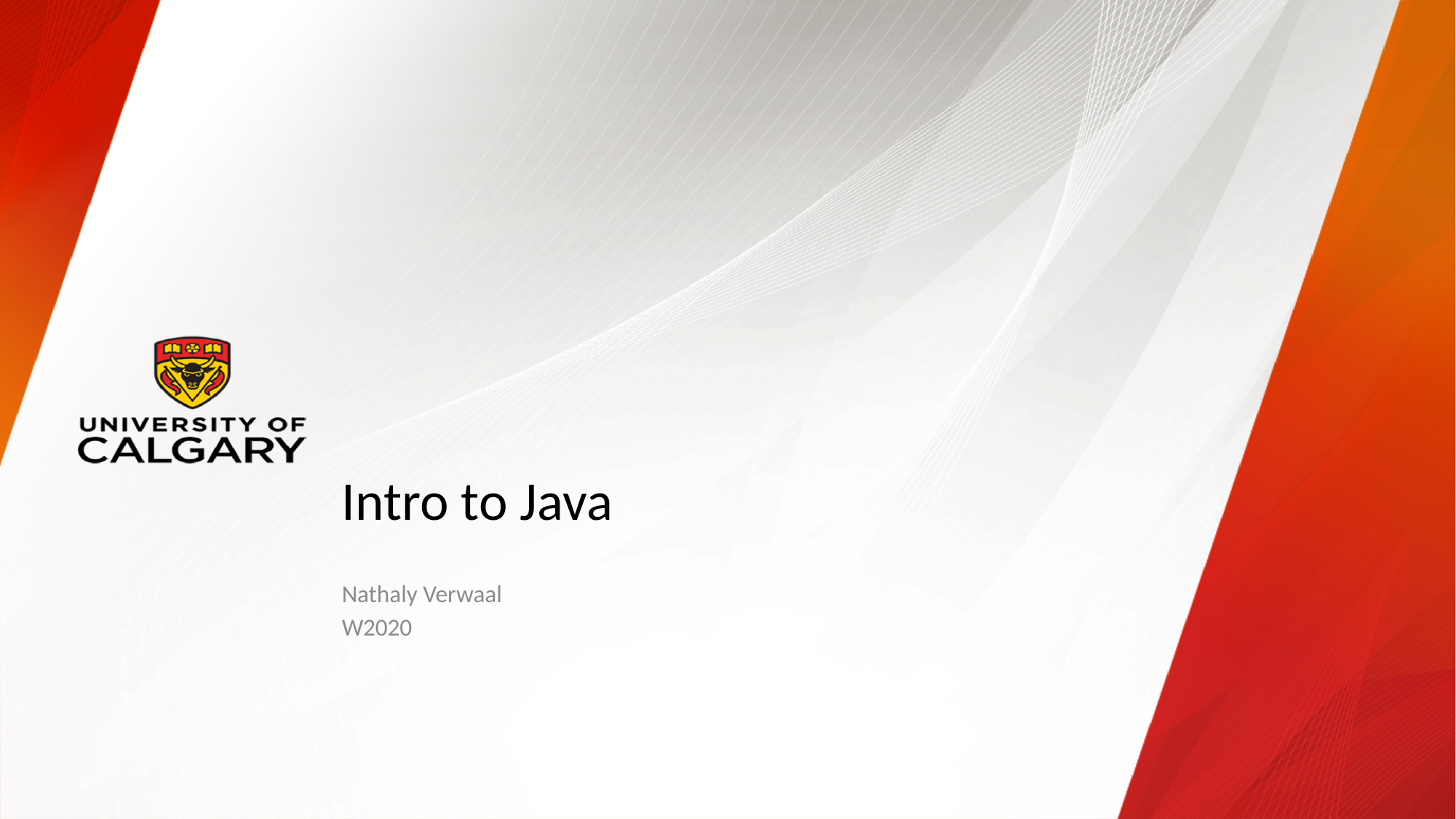

# Intro to Java
Nathaly Verwaal
W2020